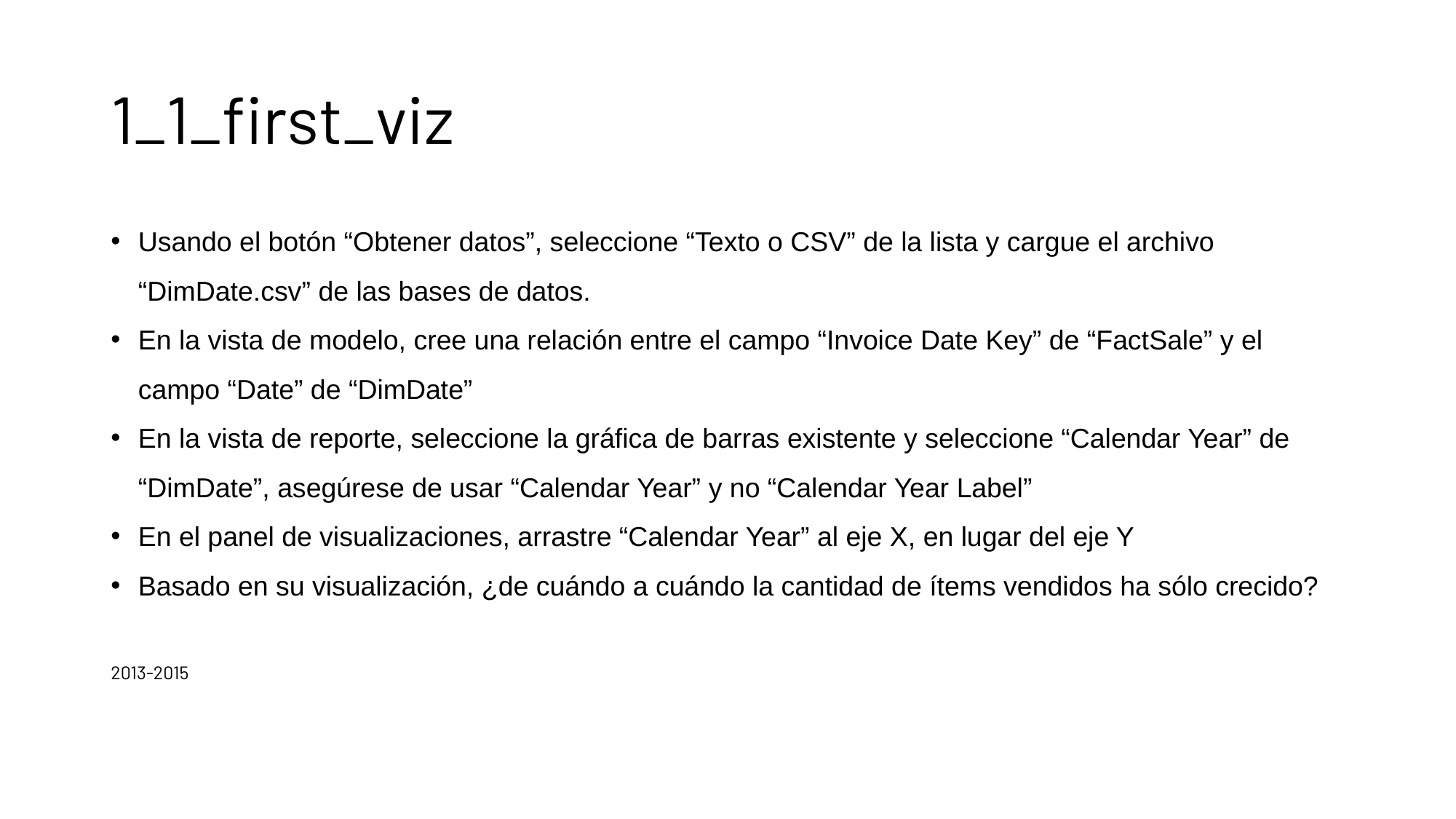

# 1_1_first_viz
Usando el botón “Obtener datos”, seleccione “Texto o CSV” de la lista y cargue el archivo “DimDate.csv” de las bases de datos.
En la vista de modelo, cree una relación entre el campo “Invoice Date Key” de “FactSale” y el campo “Date” de “DimDate”
En la vista de reporte, seleccione la gráfica de barras existente y seleccione “Calendar Year” de “DimDate”, asegúrese de usar “Calendar Year” y no “Calendar Year Label”
En el panel de visualizaciones, arrastre “Calendar Year” al eje X, en lugar del eje Y
Basado en su visualización, ¿de cuándo a cuándo la cantidad de ítems vendidos ha sólo crecido?

2013-2015